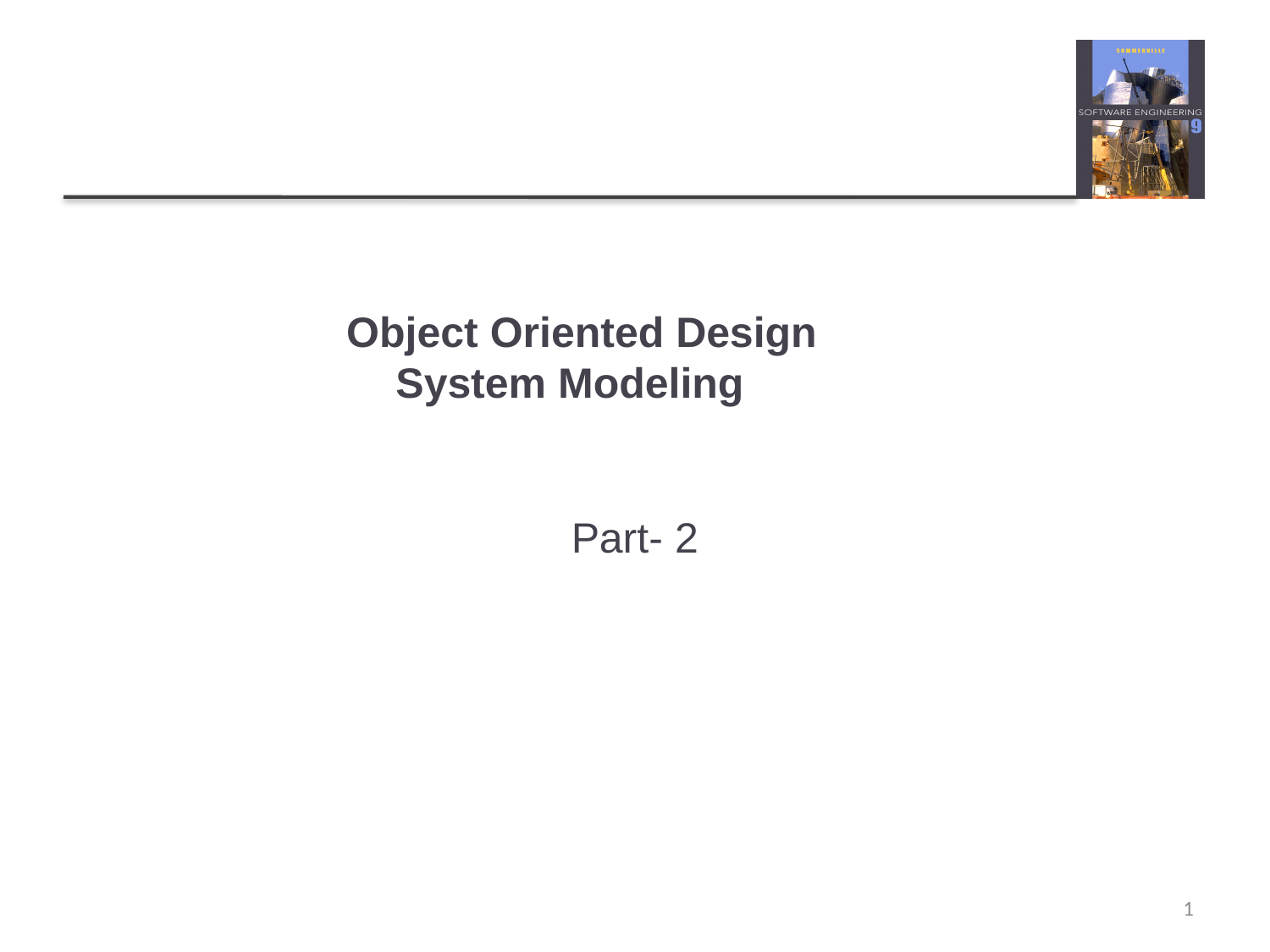

# Object Oriented Design System Modeling
Part- 2

1